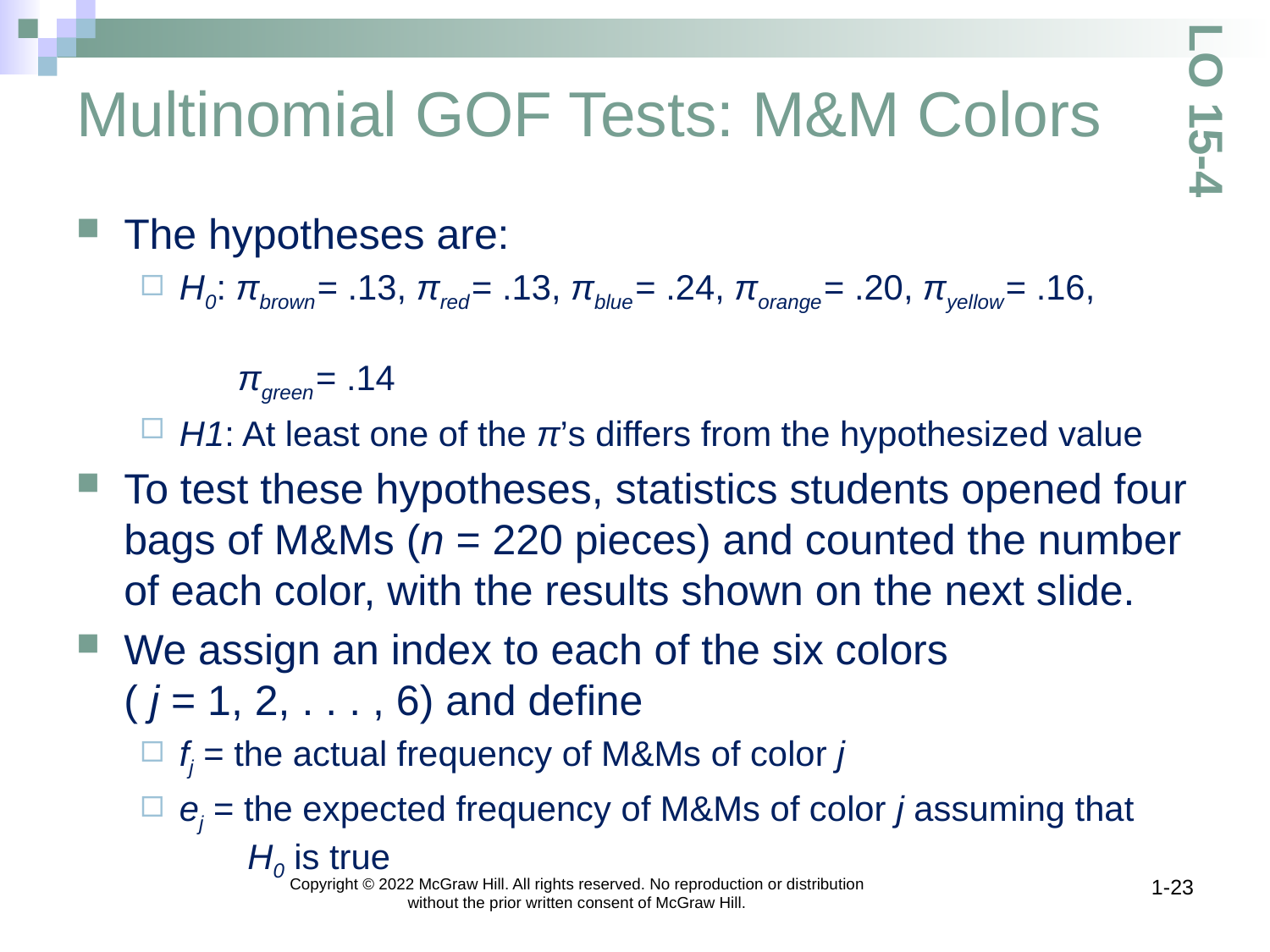

# Multinomial GOF Tests: M&M Colors
LO 15-4
The hypotheses are:
H0: πbrown = .13, πred = .13, πblue = .24, πorange = .20, πyellow = .16,
      πgreen = .14
H1: At least one of the π’s differs from the hypothesized value
To test these hypotheses, statistics students opened four bags of M&Ms (n = 220 pieces) and counted the number of each color, with the results shown on the next slide.
We assign an index to each of the six colors
( j = 1, 2, . . . , 6) and define
fj = the actual frequency of M&Ms of color j
ej = the expected frequency of M&Ms of color j assuming that
       H0 is true
Copyright © 2022 McGraw Hill. All rights reserved. No reproduction or distribution without the prior written consent of McGraw Hill.
1-23